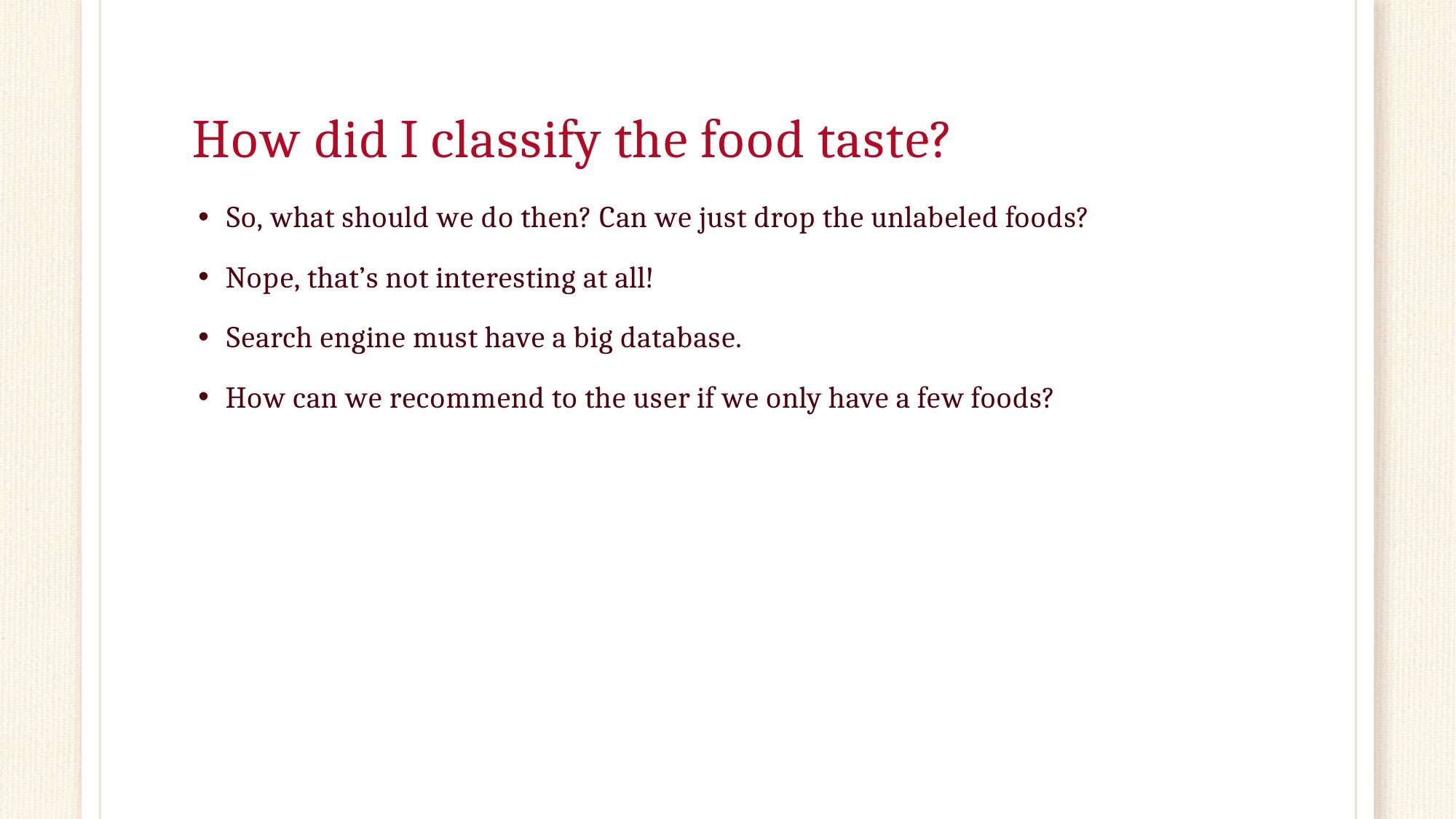

# How did I classify the food taste?
So, what should we do then? Can we just drop the unlabeled foods?
Nope, that’s not interesting at all!
Search engine must have a big database.
How can we recommend to the user if we only have a few foods?